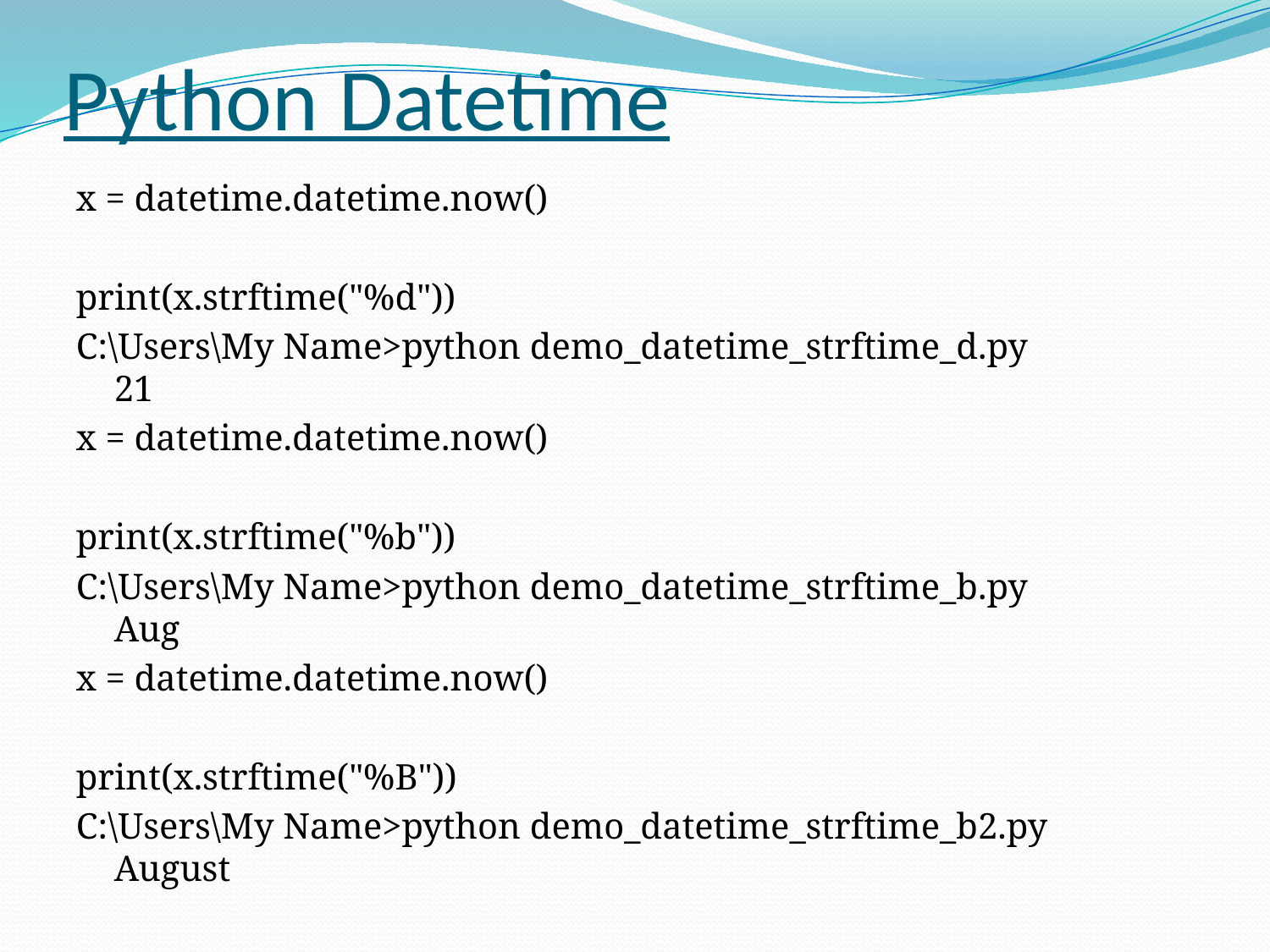

# Python Datetime
x = datetime.datetime.now()

print(x.strftime("%d"))
C:\Users\My Name>python demo_datetime_strftime_d.py
21
x = datetime.datetime.now()

print(x.strftime("%b"))
C:\Users\My Name>python demo_datetime_strftime_b.py
Aug
x = datetime.datetime.now()

print(x.strftime("%B"))
C:\Users\My Name>python demo_datetime_strftime_b2.py
August